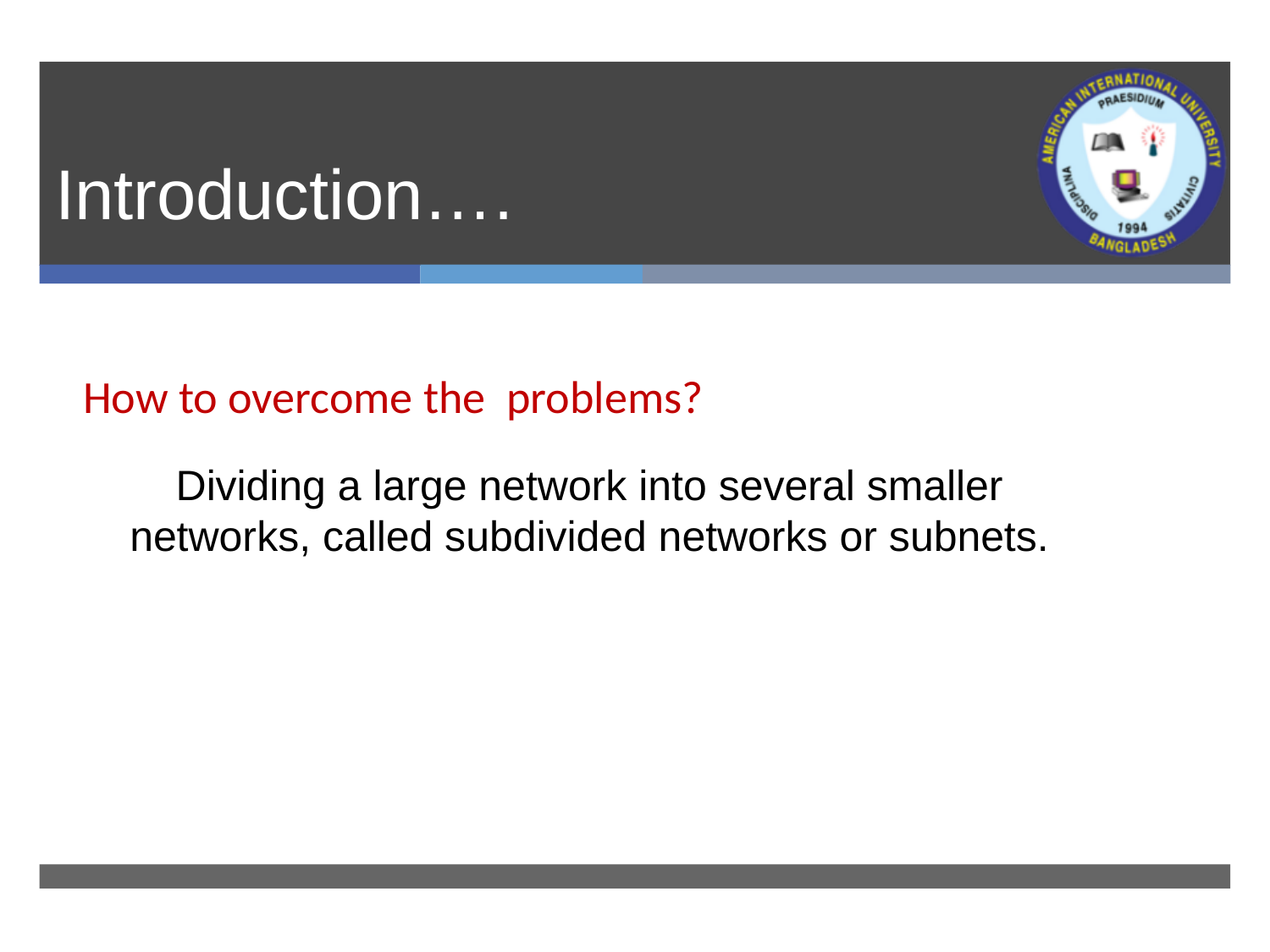

# Introduction….
How to overcome the  problems?
Dividing a large network into several smaller networks, called subdivided networks or subnets.